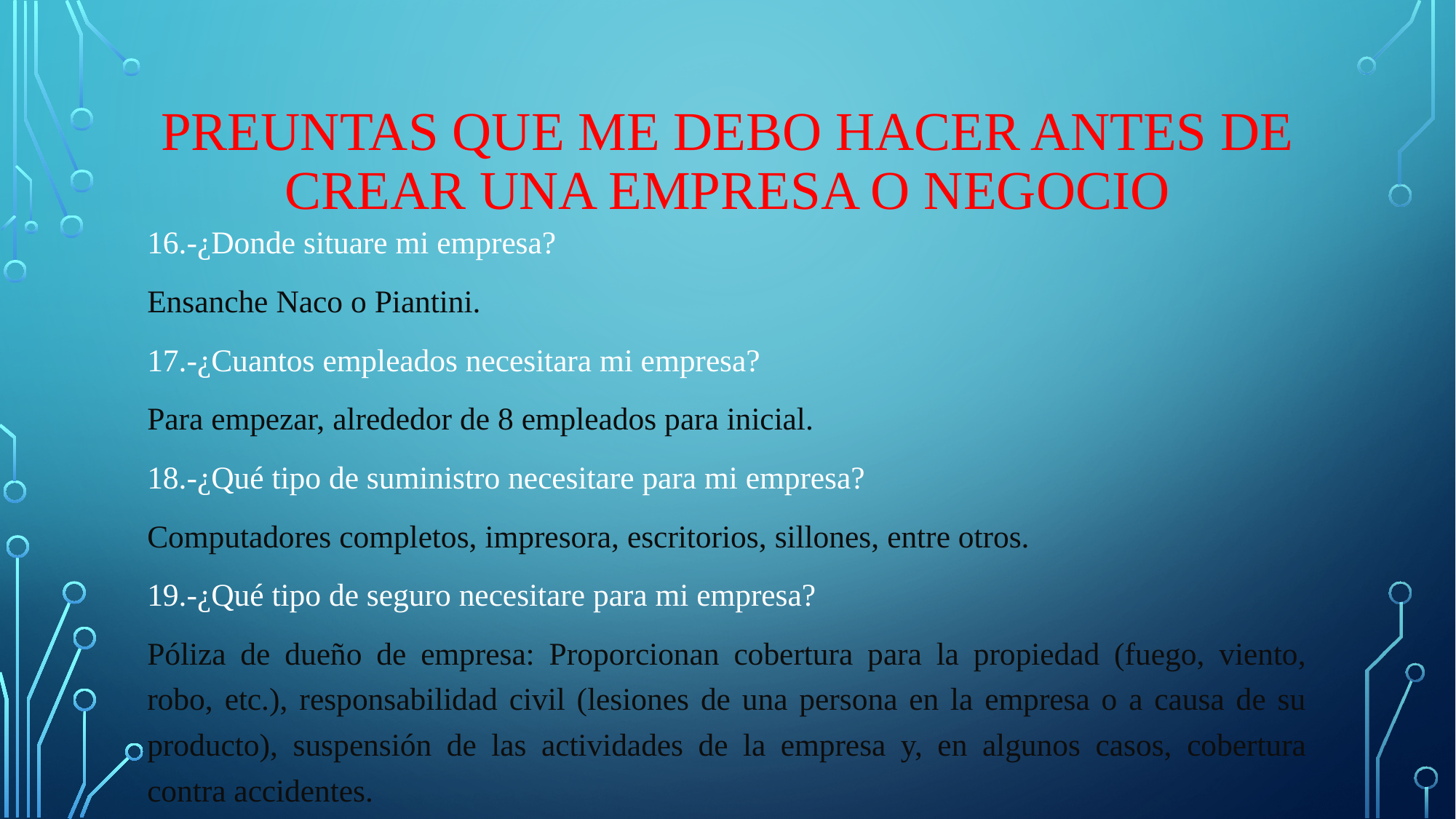

# PREUNTAS QUE ME DEBO HACER ANTES DE CREAR UNA EMPRESA O NEGOCIO
16.-¿Donde situare mi empresa?
Ensanche Naco o Piantini.
17.-¿Cuantos empleados necesitara mi empresa?
Para empezar, alrededor de 8 empleados para inicial.
18.-¿Qué tipo de suministro necesitare para mi empresa?
Computadores completos, impresora, escritorios, sillones, entre otros.
19.-¿Qué tipo de seguro necesitare para mi empresa?
Póliza de dueño de empresa: Proporcionan cobertura para la propiedad (fuego, viento, robo, etc.), responsabilidad civil (lesiones de una persona en la empresa o a causa de su producto), suspensión de las actividades de la empresa y, en algunos casos, cobertura contra accidentes.